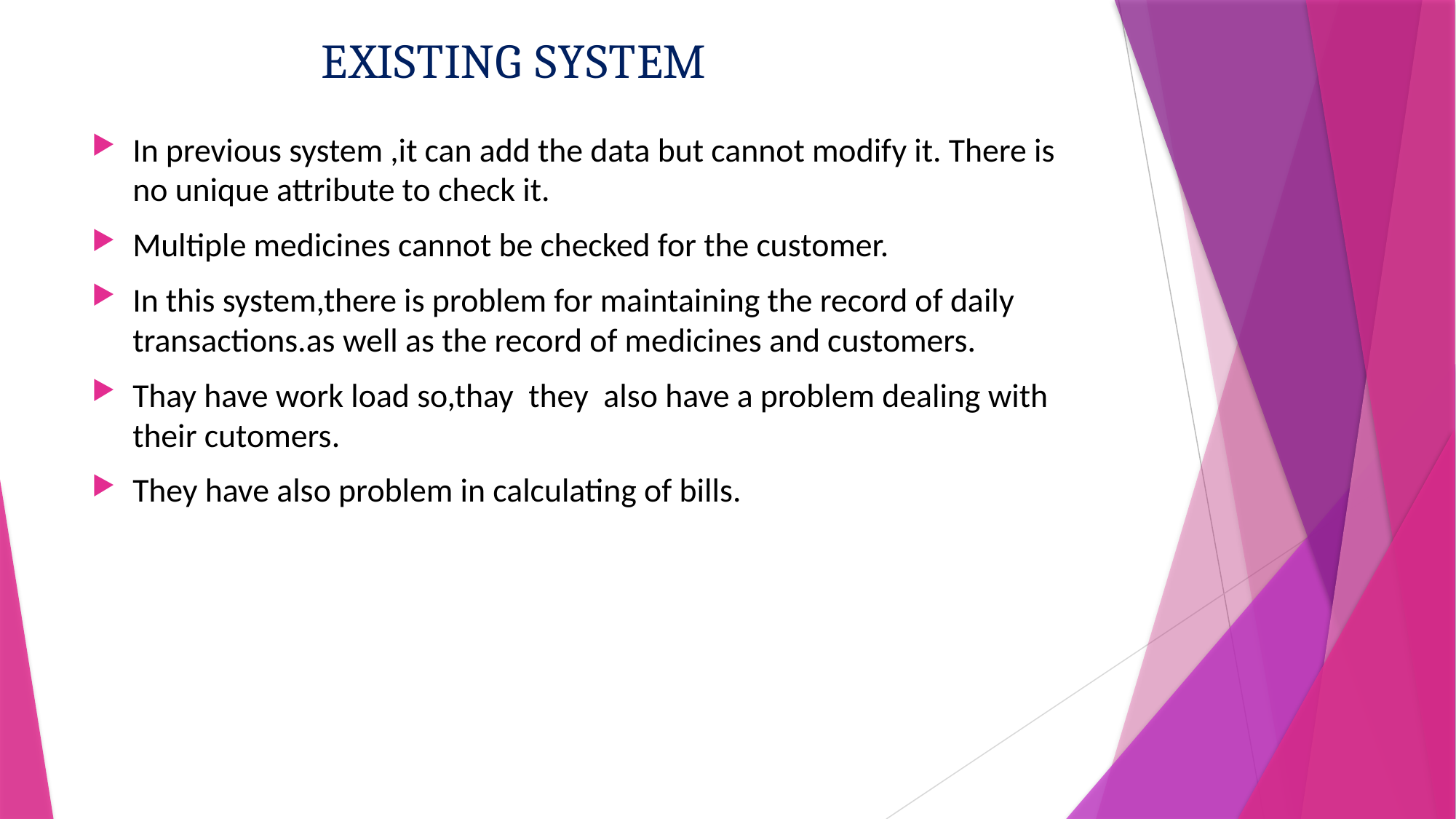

# EXISTING SYSTEM
In previous system ,it can add the data but cannot modify it. There is no unique attribute to check it.
Multiple medicines cannot be checked for the customer.
In this system,there is problem for maintaining the record of daily transactions.as well as the record of medicines and customers.
Thay have work load so,thay  they  also have a problem dealing with their cutomers.
They have also problem in calculating of bills.